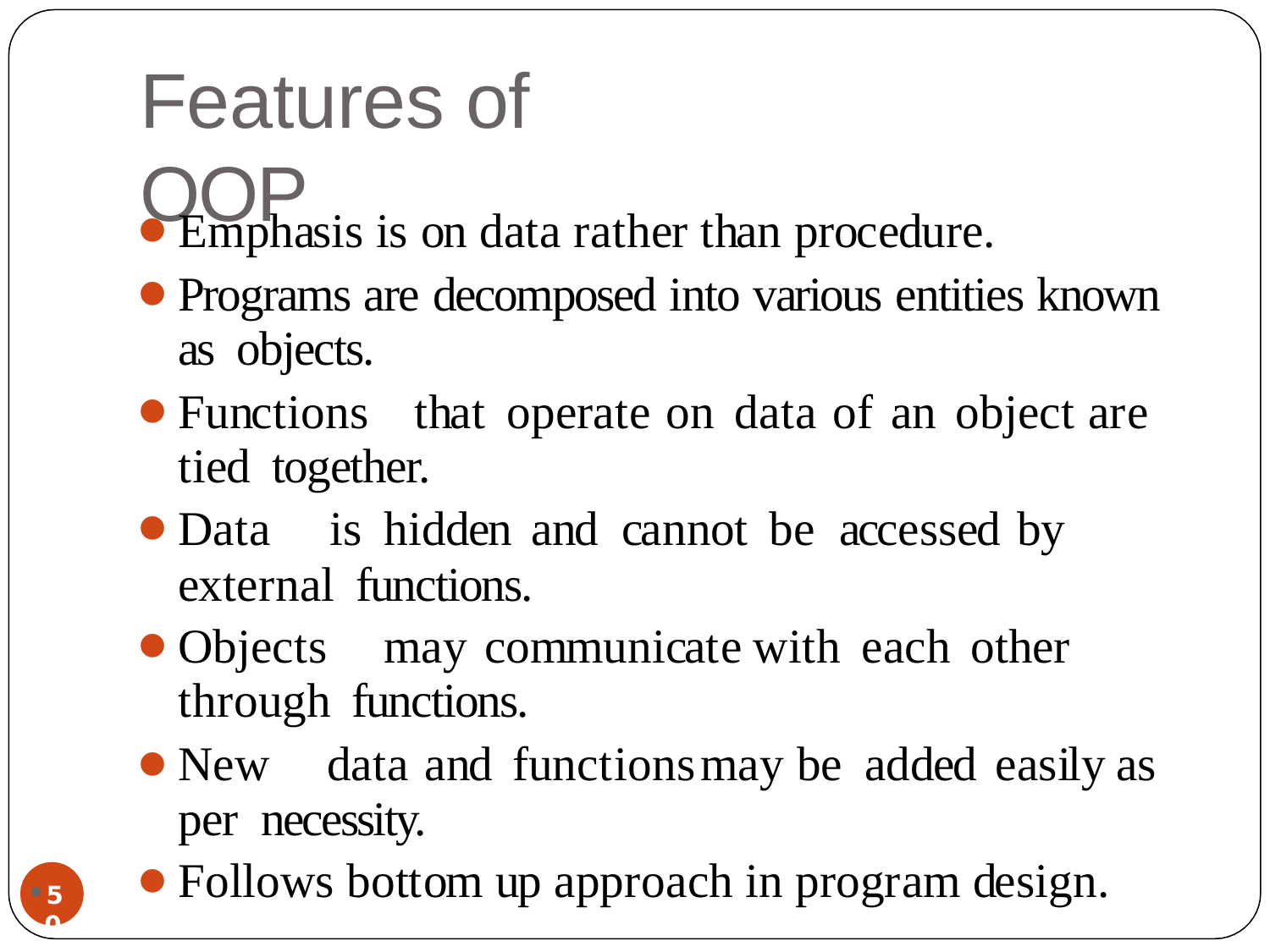

# Features of OOP
Emphasis is on data rather than procedure.
Programs are decomposed into various entities known as  objects.
Functions	that	operate	on	data	of	an	object	are	tied  together.
Data	is	hidden	and	cannot	be	accessed	by	external  functions.
Objects	may	communicate	with	each	other	through  functions.
New	data	and	functions	may	be	added	easily	as	per  necessity.
Follows bottom up approach in program design.

50